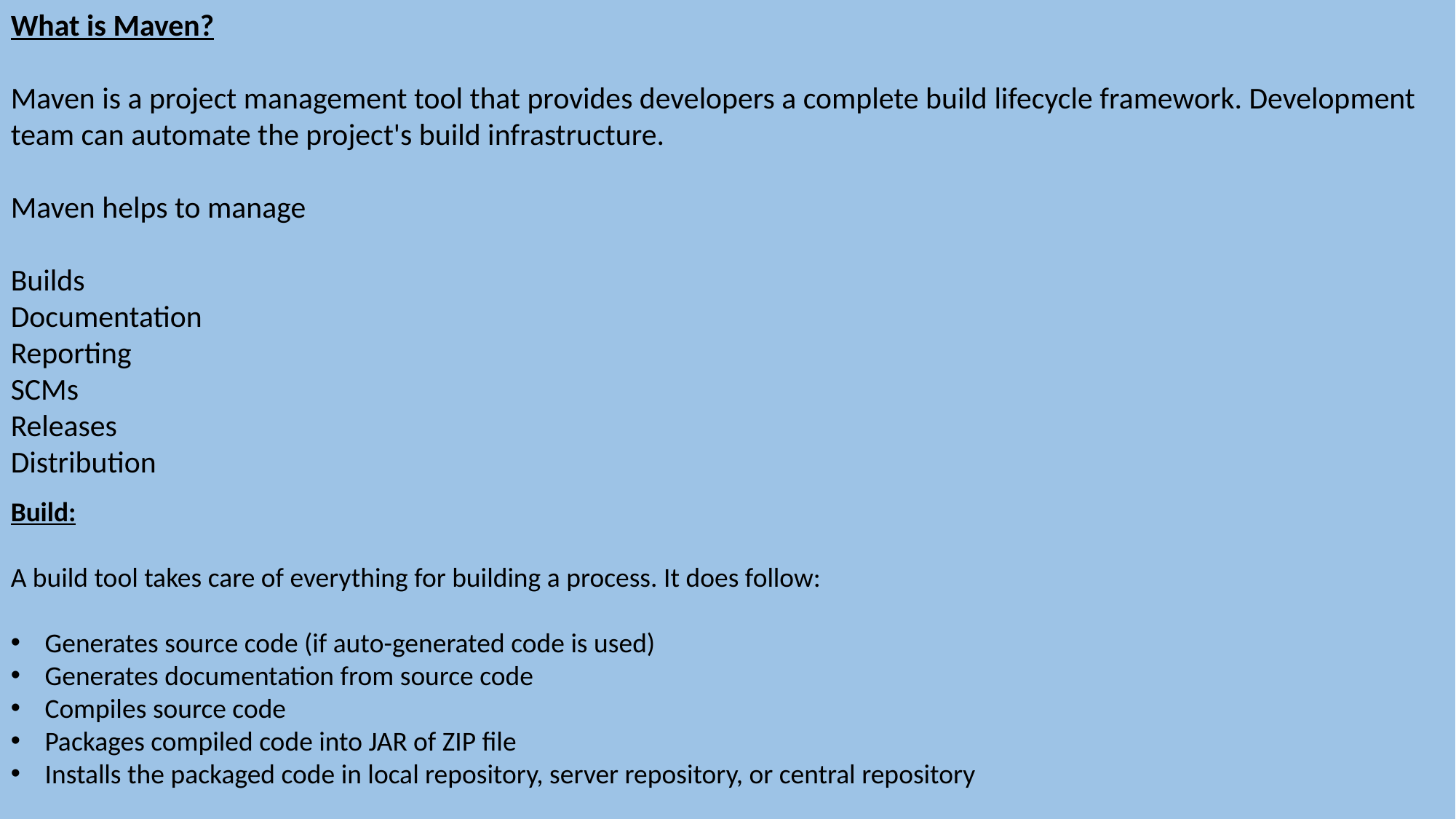

What is Maven?

Maven is a project management tool that provides developers a complete build lifecycle framework. Development team can automate the project's build infrastructure.

Maven helps to manage

Builds
Documentation
Reporting
SCMs
Releases
Distribution
Build:

A build tool takes care of everything for building a process. It does follow:

Generates source code (if auto-generated code is used)
Generates documentation from source code
Compiles source code
Packages compiled code into JAR of ZIP file
Installs the packaged code in local repository, server repository, or central repository